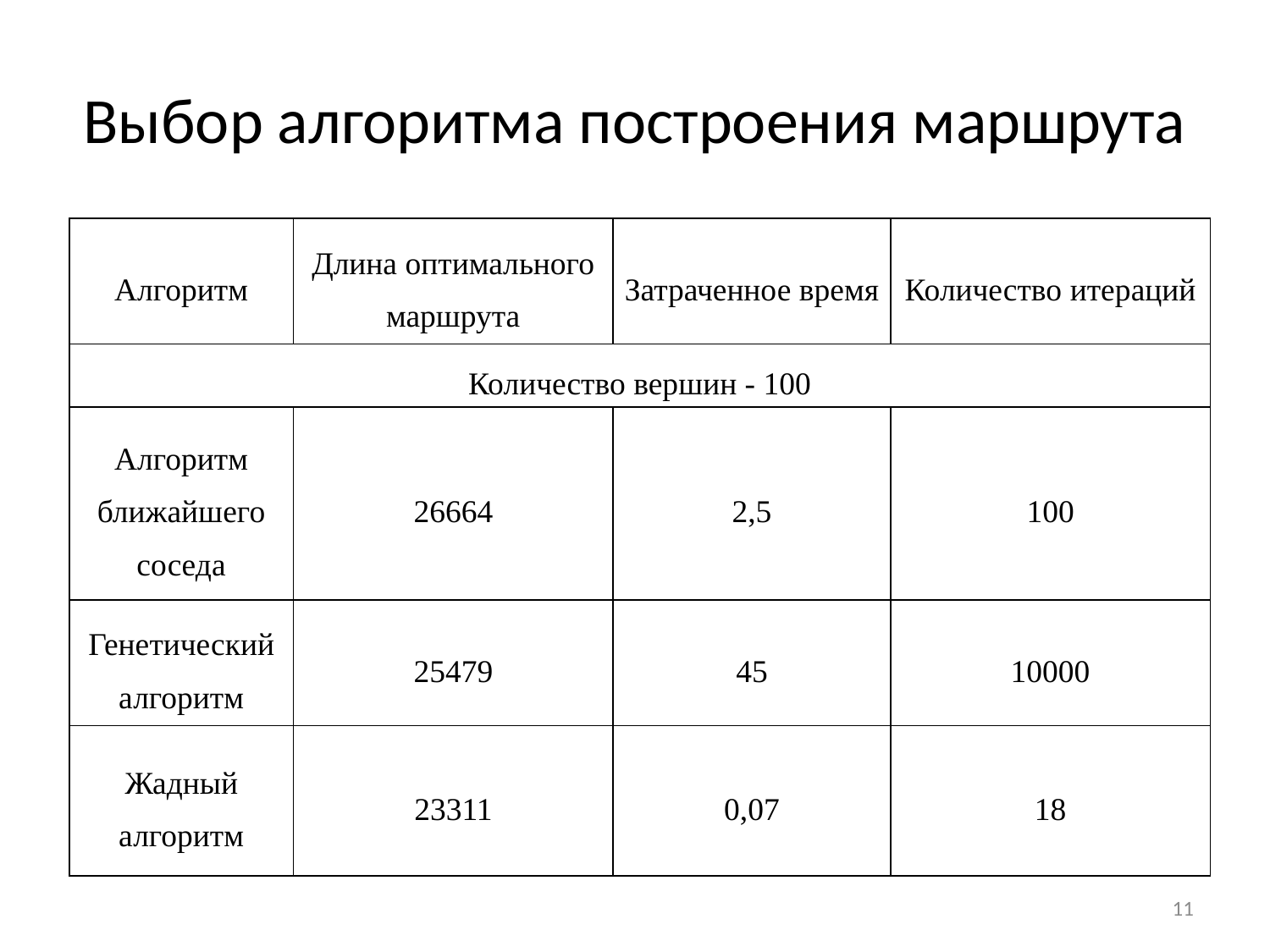

# Выбор алгоритма построения маршрута
| Алгоритм | Длина оптимального маршрута | Затраченное время | Количество итераций |
| --- | --- | --- | --- |
| Количество вершин - 100 |  |  |  |
| Алгоритм ближайшего соседа | 26664 | 2,5 | 100 |
| Генетический алгоритм | 25479 | 45 | 10000 |
| Жадный алгоритм | 23311 | 0,07 | 18 |
11